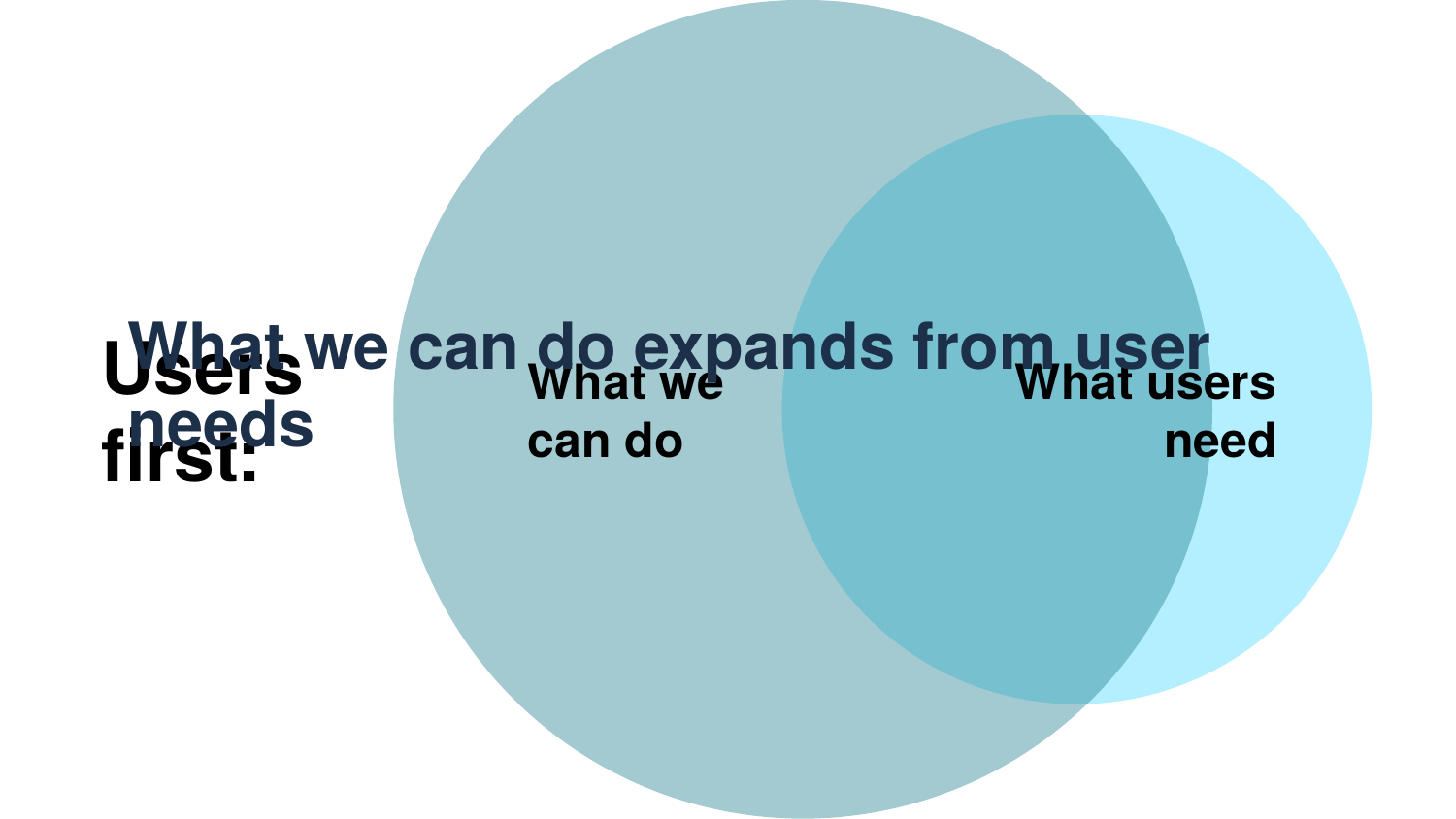

What we
can do

What users
need
# What we can do expands from user needs
Users
first: